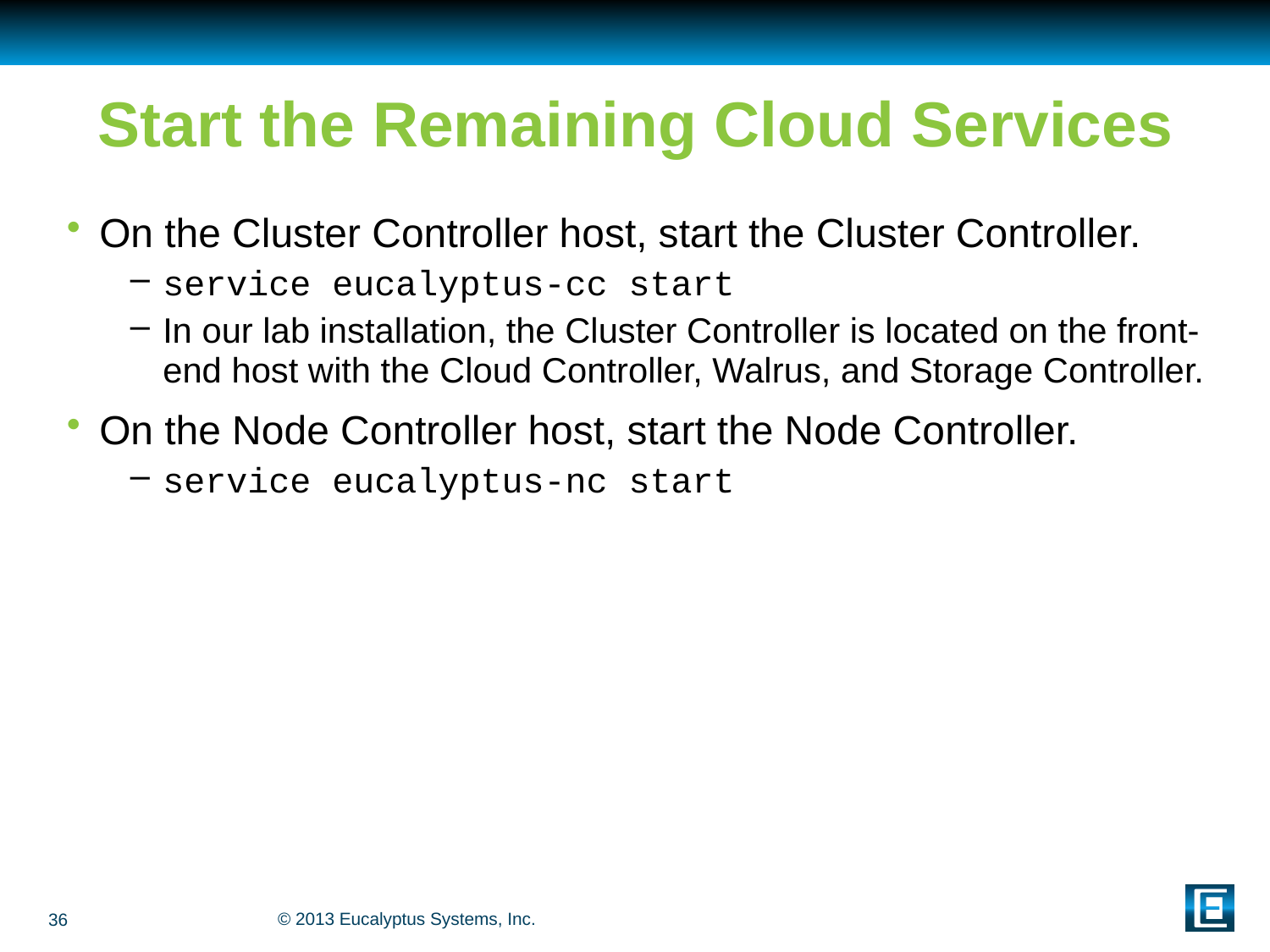

# Start the Remaining Cloud Services
On the Cluster Controller host, start the Cluster Controller.
service eucalyptus-cc start
In our lab installation, the Cluster Controller is located on the front-end host with the Cloud Controller, Walrus, and Storage Controller.
On the Node Controller host, start the Node Controller.
service eucalyptus-nc start

36